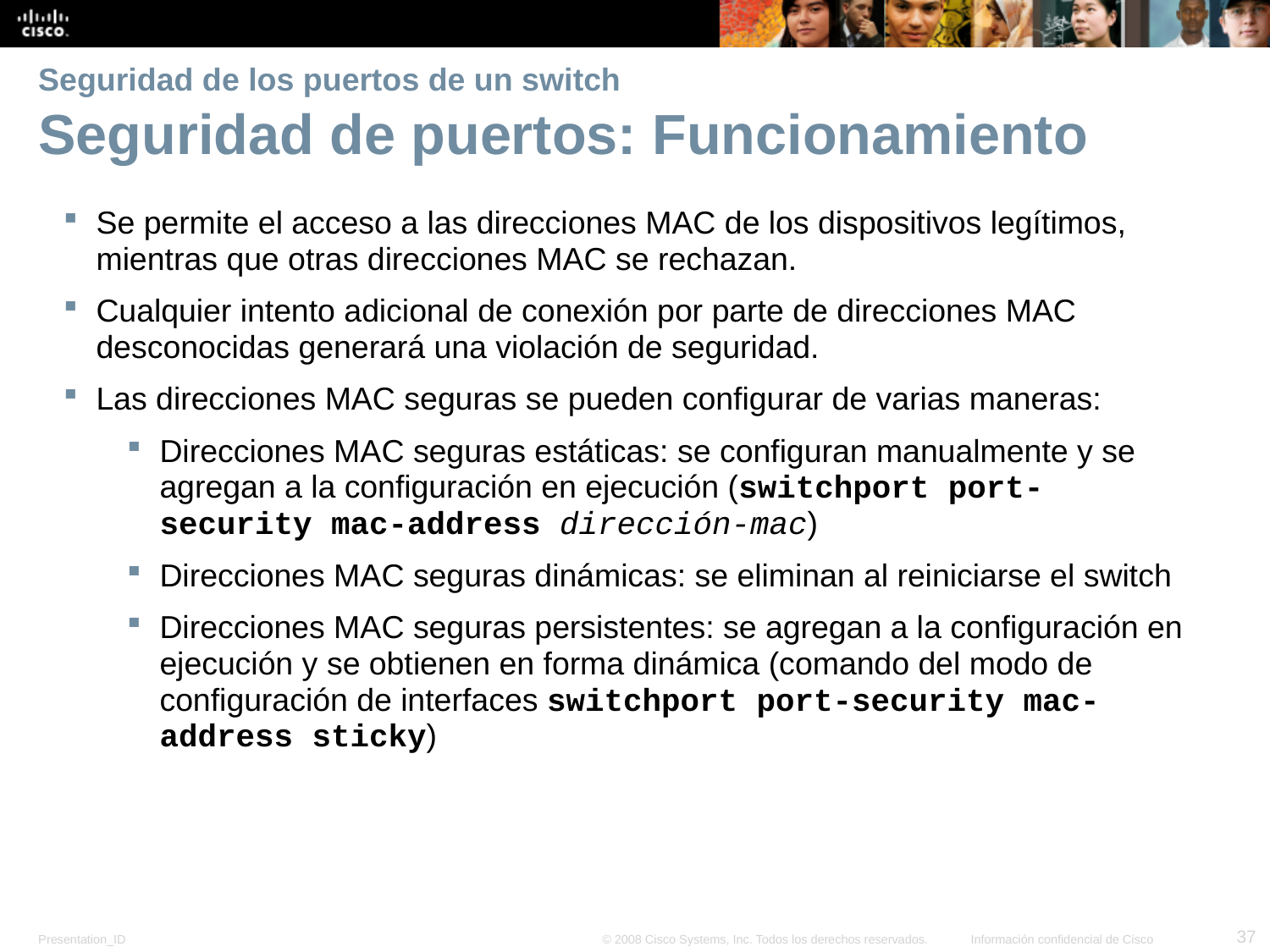

Seguridad de los puertos de un switch
Seguridad de puertos: Funcionamiento
Se permite el acceso a las direcciones MAC de los dispositivos legítimos, mientras que otras direcciones MAC se rechazan.
Cualquier intento adicional de conexión por parte de direcciones MAC desconocidas generará una violación de seguridad.
Las direcciones MAC seguras se pueden configurar de varias maneras:
Direcciones MAC seguras estáticas: se configuran manualmente y se agregan a la configuración en ejecución (switchport port-security mac-address dirección-mac)
Direcciones MAC seguras dinámicas: se eliminan al reiniciarse el switch
Direcciones MAC seguras persistentes: se agregan a la configuración en ejecución y se obtienen en forma dinámica (comando del modo de configuración de interfaces switchport port-security mac-address sticky)